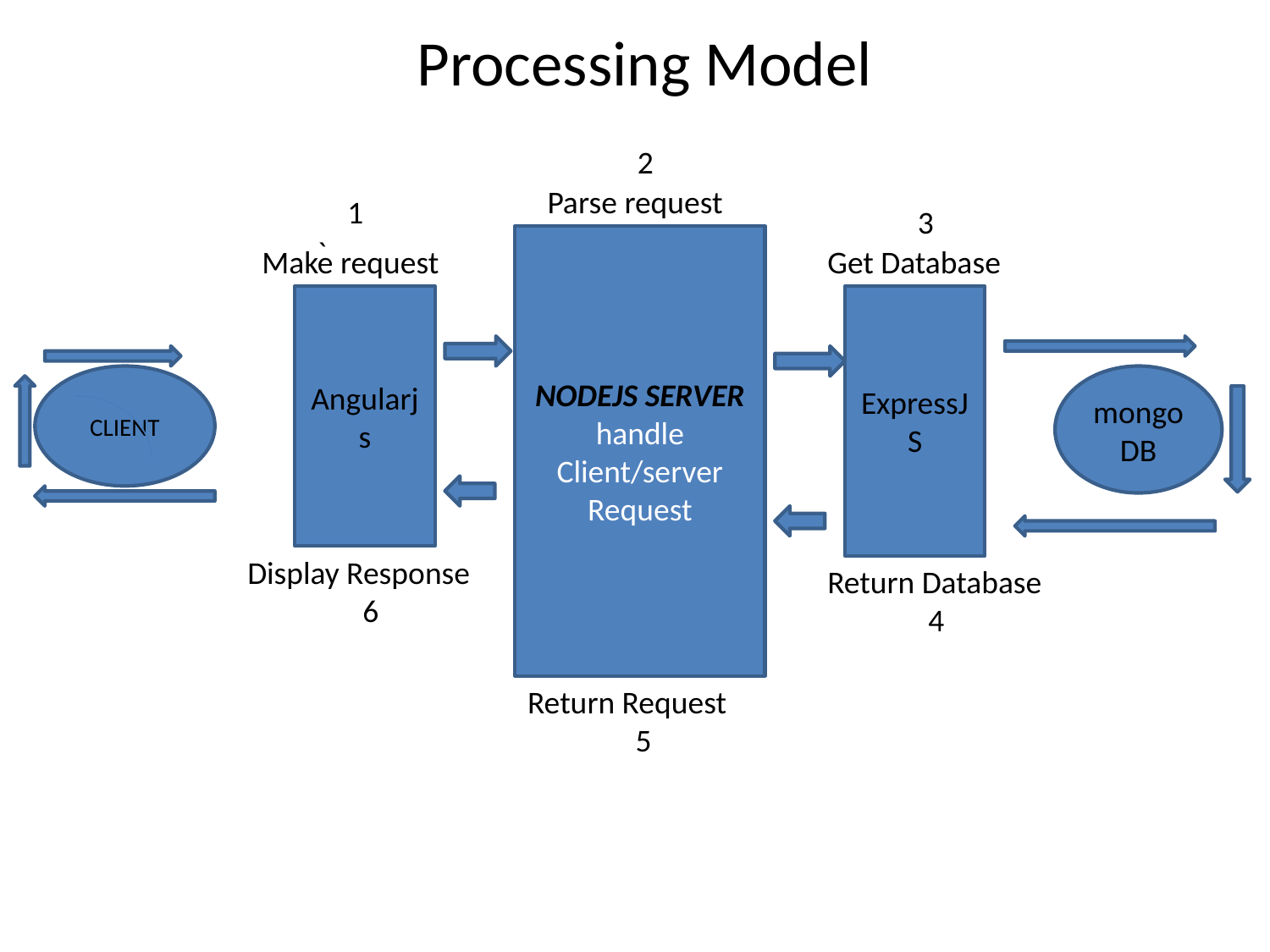

Processing Model
2
Parse request
1
3
`
NODEJS SERVER handle Client/server Request
  Make request
Get Database
Angularjs
ExpressJS

CLIENT
mongoDB

Display Response
                6
Return Database
              4
Return Request
               5